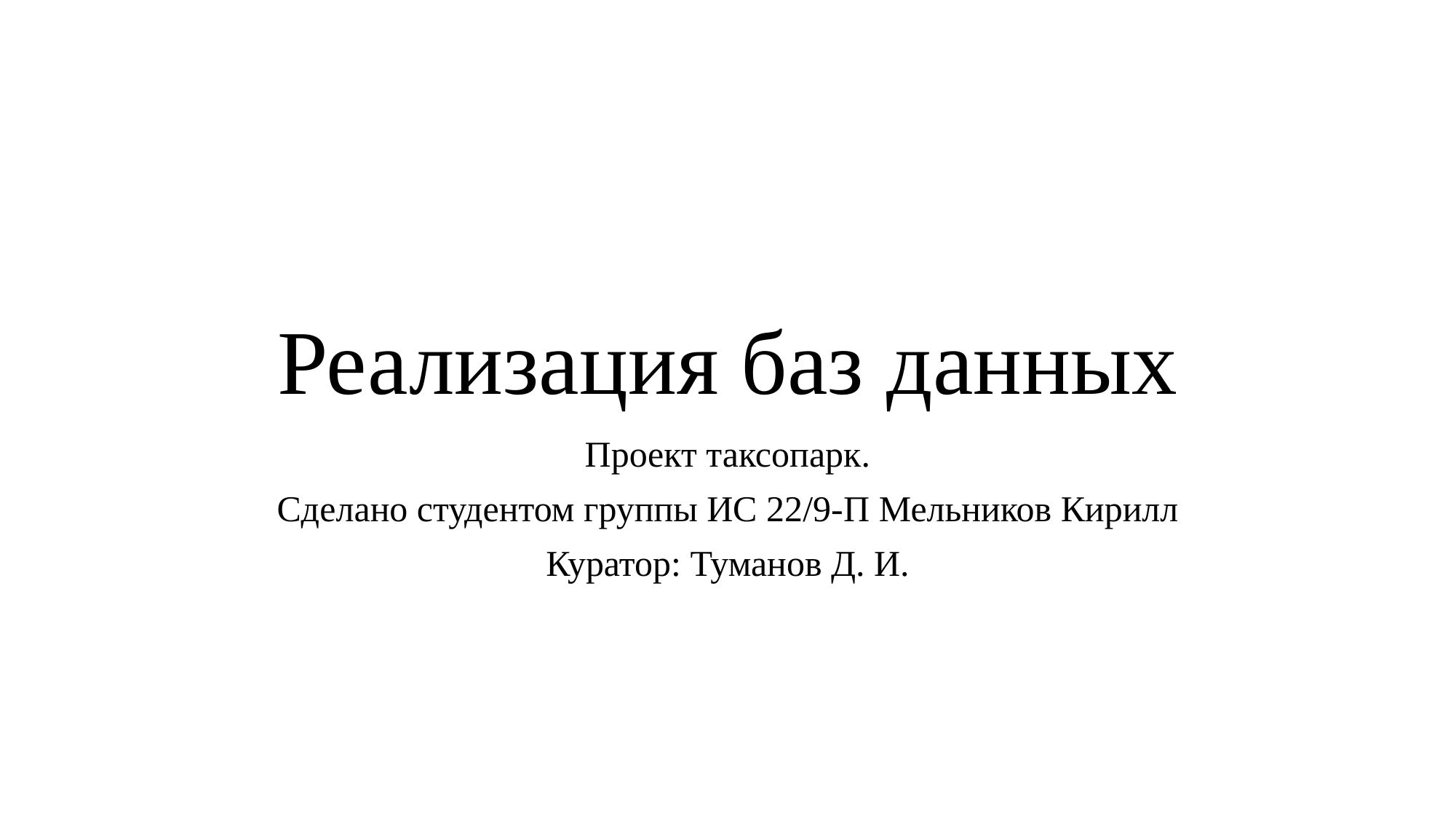

# Реализация баз данных
Проект таксопарк.
Сделано студентом группы ИС 22/9-П Мельников Кирилл
Куратор: Туманов Д. И.